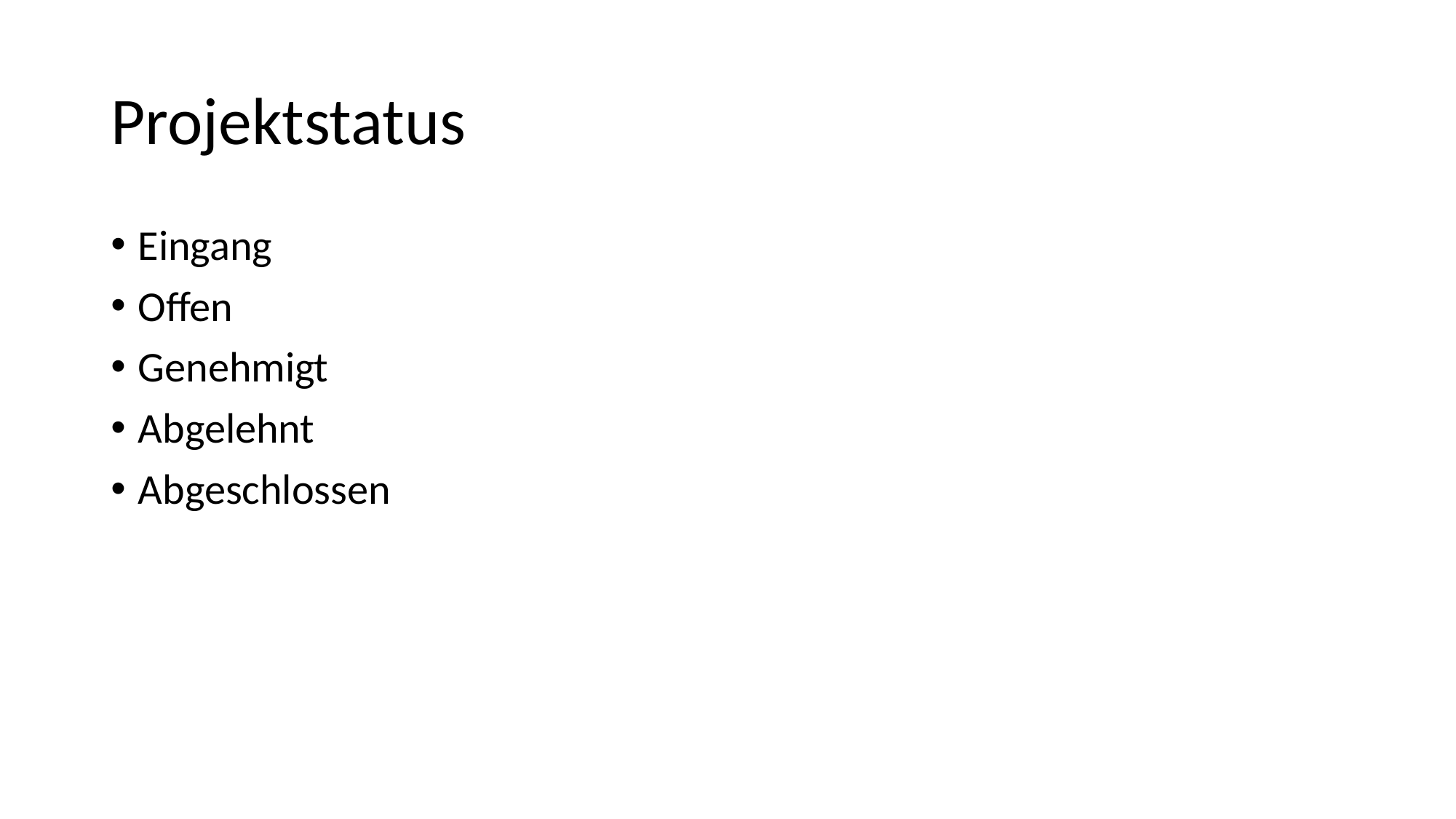

# Projektstatus
Eingang
Offen
Genehmigt
Abgelehnt
Abgeschlossen